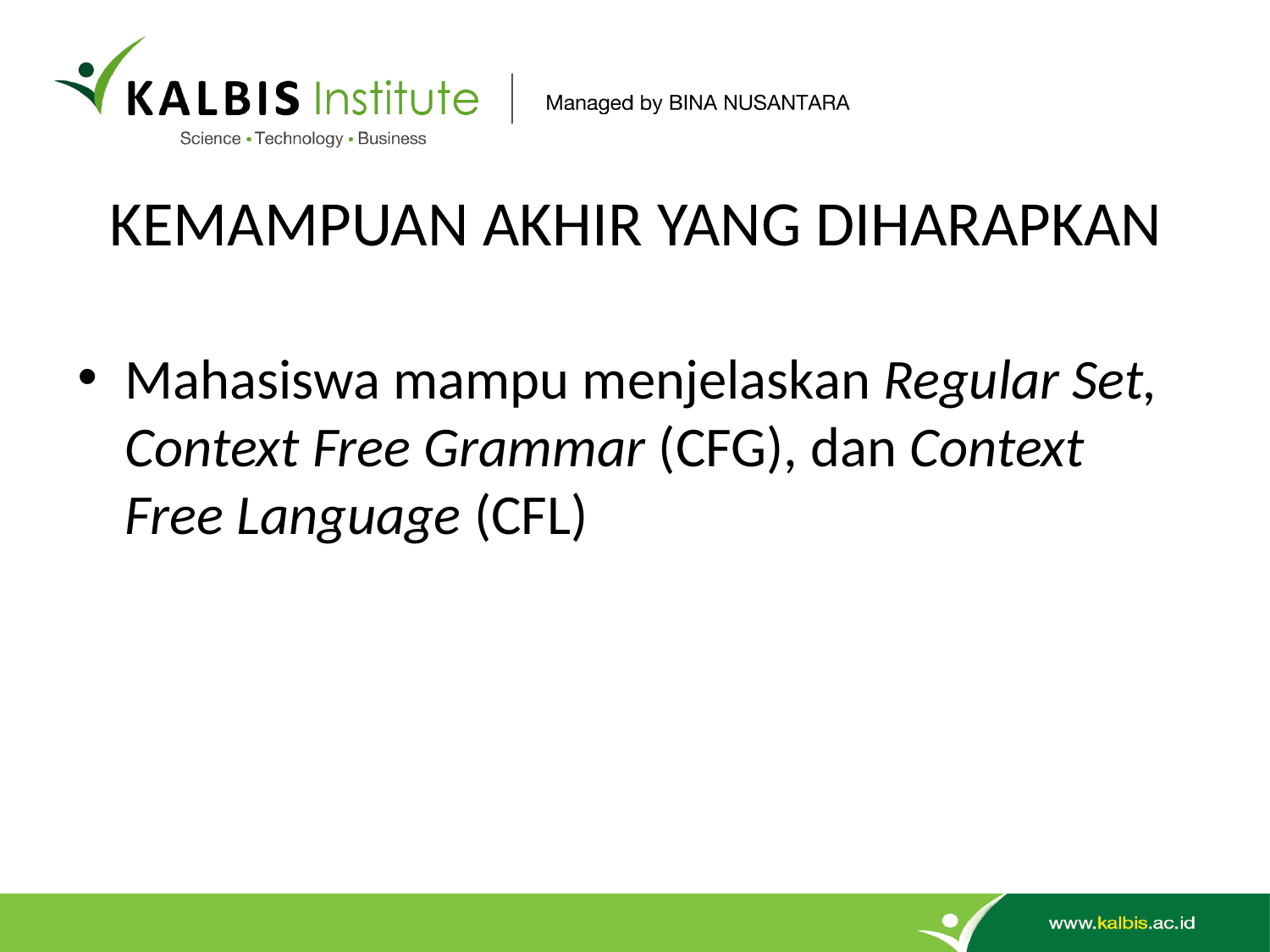

# KEMAMPUAN AKHIR YANG DIHARAPKAN
Mahasiswa mampu menjelaskan Regular Set, Context Free Grammar (CFG), dan Context Free Language (CFL)